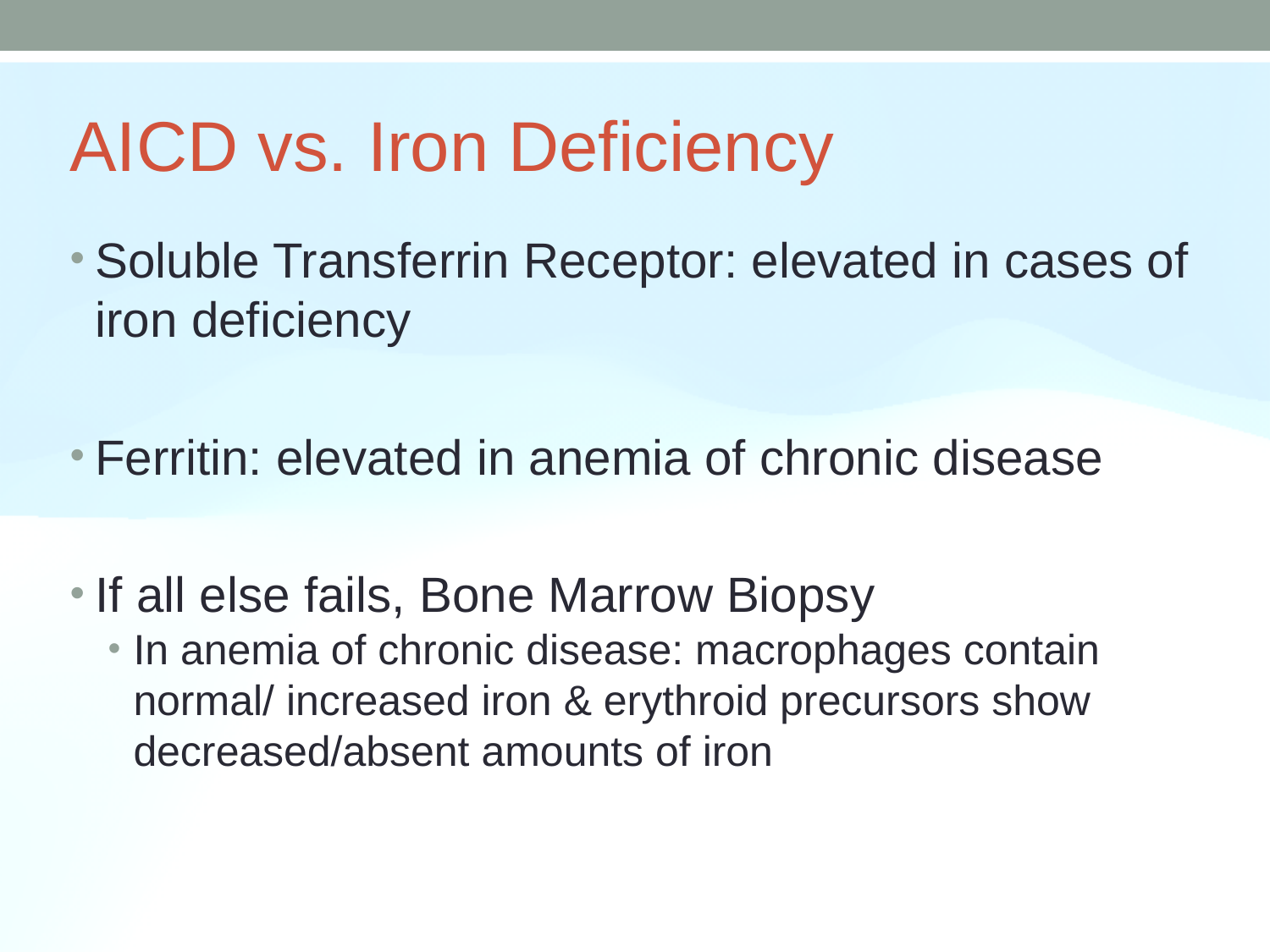

AICD vs. Iron Deficiency
Soluble Transferrin Receptor: elevated in cases of iron deficiency

Ferritin: elevated in anemia of chronic disease

If all else fails, Bone Marrow Biopsy
In anemia of chronic disease: macrophages contain normal/ increased iron & erythroid precursors show decreased/absent amounts of iron